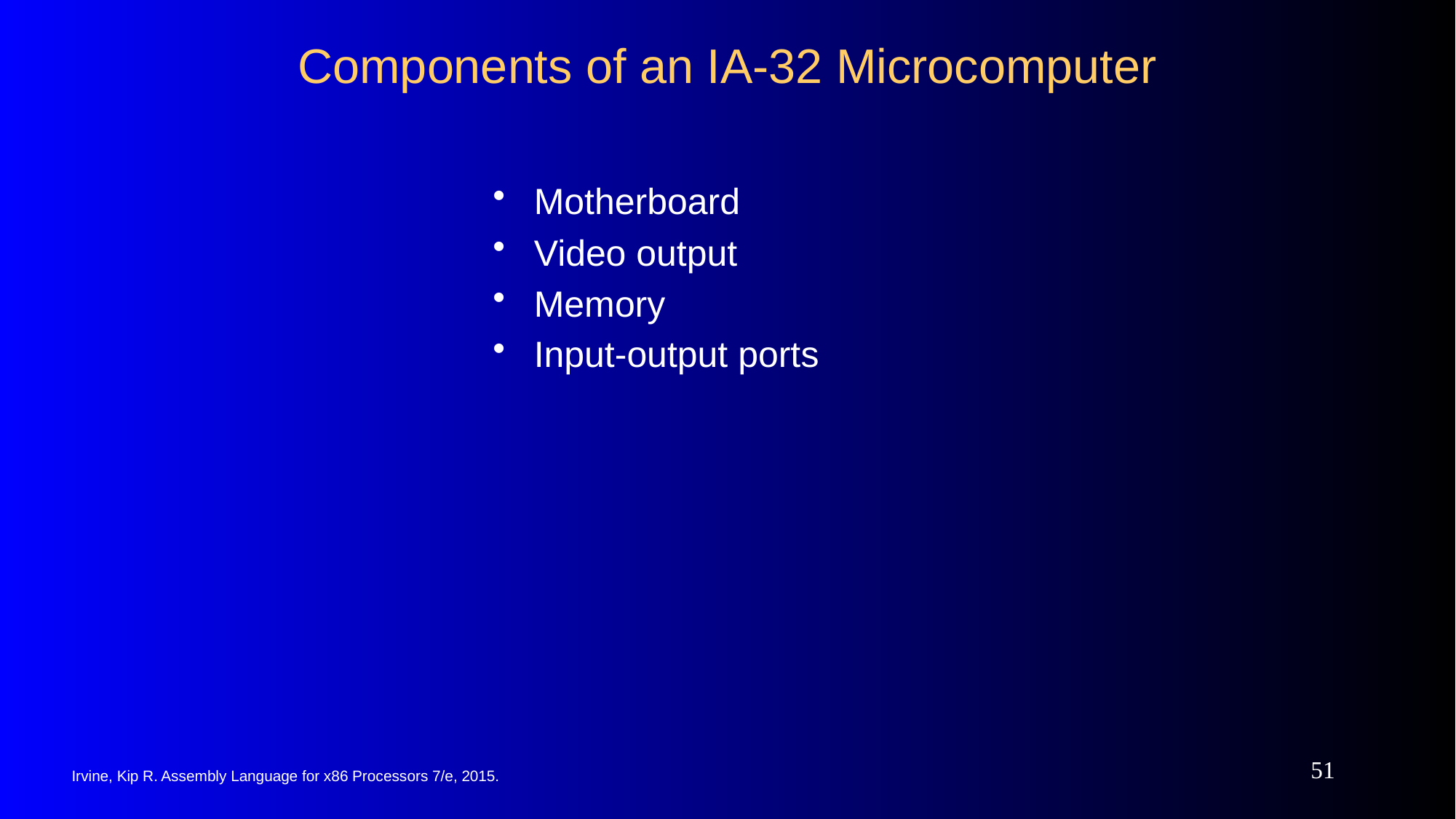

# Components of an IA-32 Microcomputer
Motherboard
Video output
Memory
Input-output ports
51
Irvine, Kip R. Assembly Language for x86 Processors 7/e, 2015.